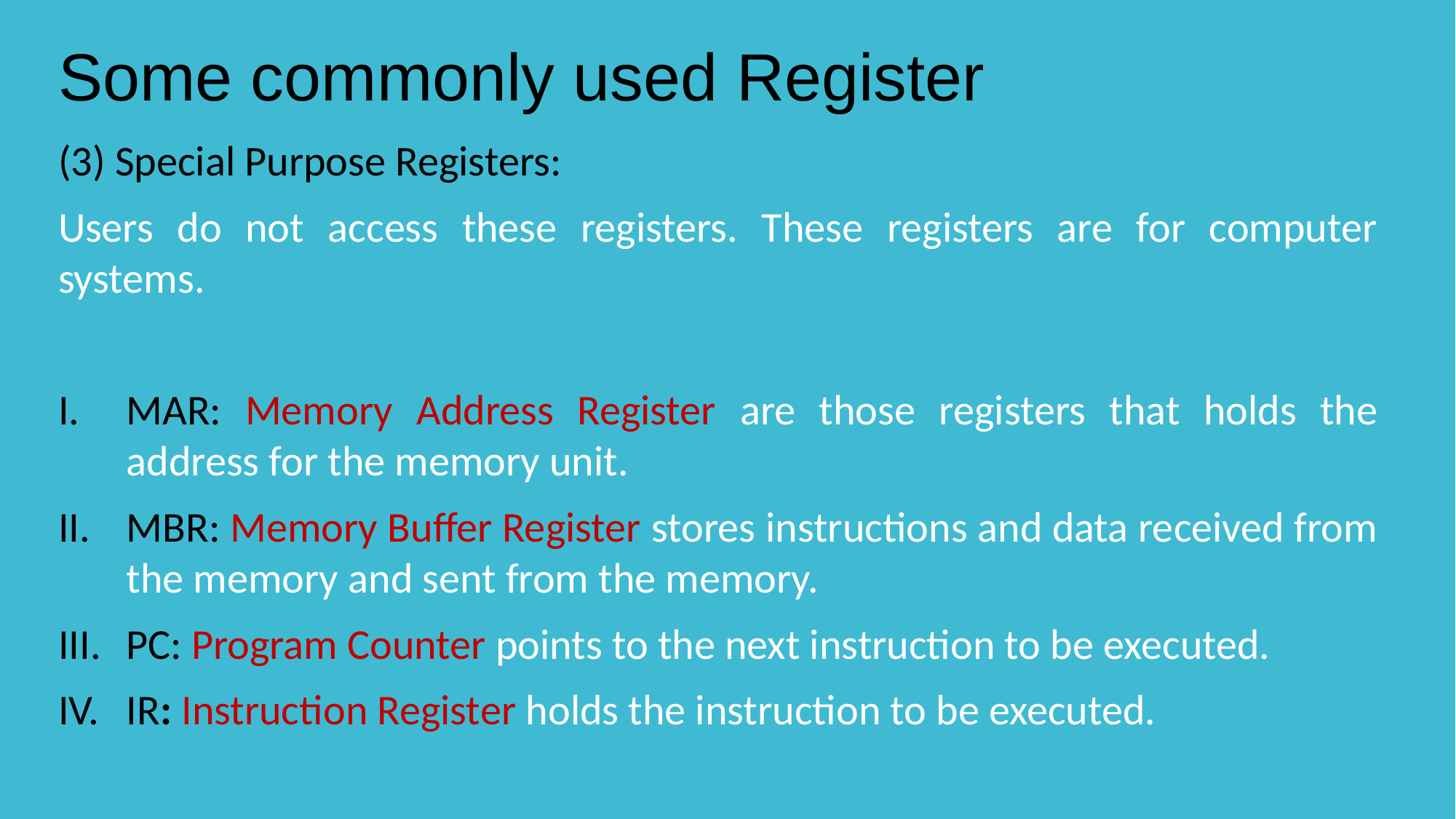

# Some commonly used Register
(3) Special Purpose Registers:
Users do not access these registers. These registers are for computer systems.

MAR: Memory Address Register are those registers that holds the address for the memory unit.
MBR: Memory Buffer Register stores instructions and data received from the memory and sent from the memory.
PC: Program Counter points to the next instruction to be executed.
IR: Instruction Register holds the instruction to be executed.